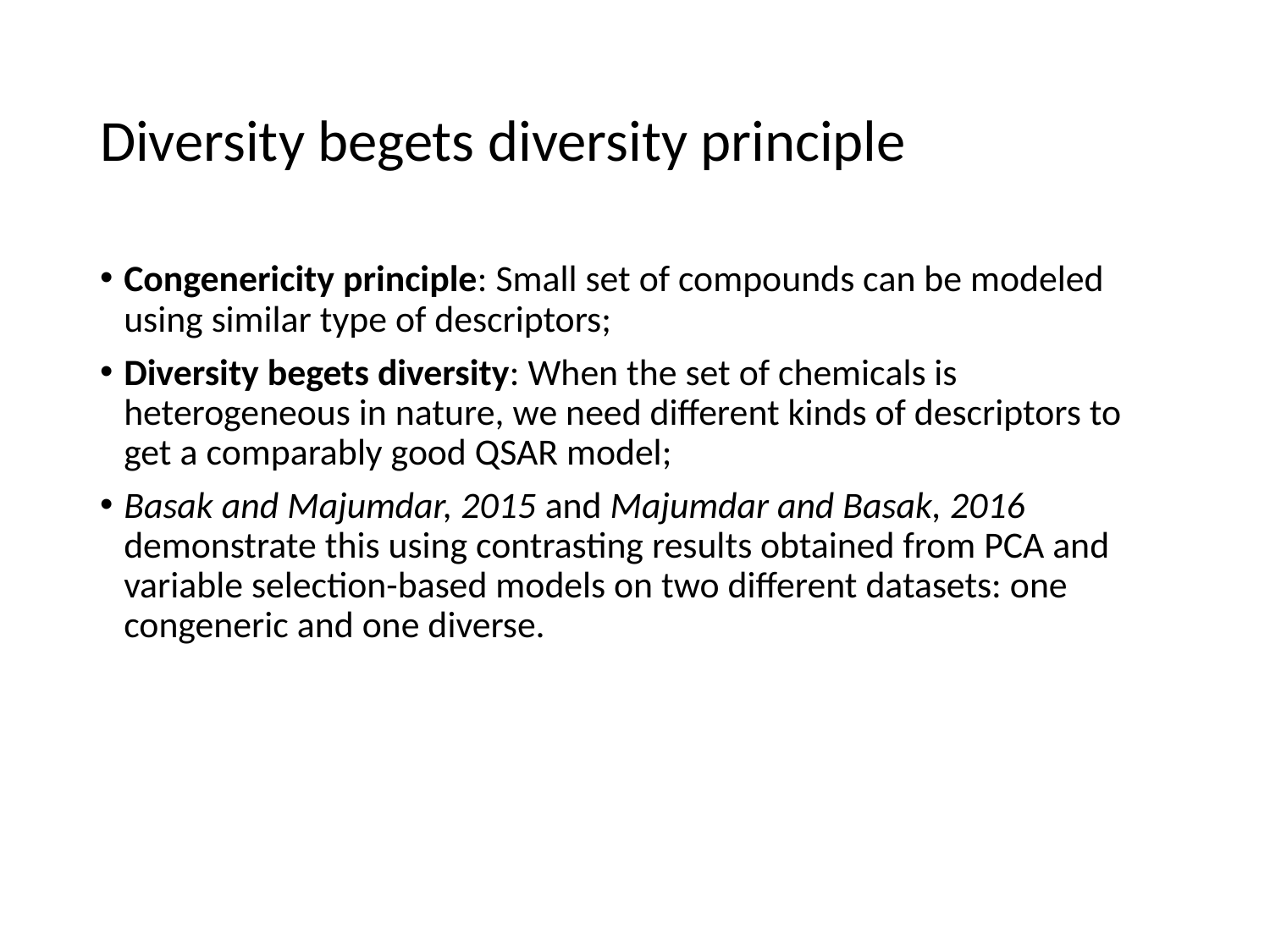

# Diversity begets diversity principle
Congenericity principle: Small set of compounds can be modeled using similar type of descriptors;
Diversity begets diversity: When the set of chemicals is heterogeneous in nature, we need different kinds of descriptors to get a comparably good QSAR model;
Basak and Majumdar, 2015 and Majumdar and Basak, 2016 demonstrate this using contrasting results obtained from PCA and variable selection-based models on two different datasets: one congeneric and one diverse.